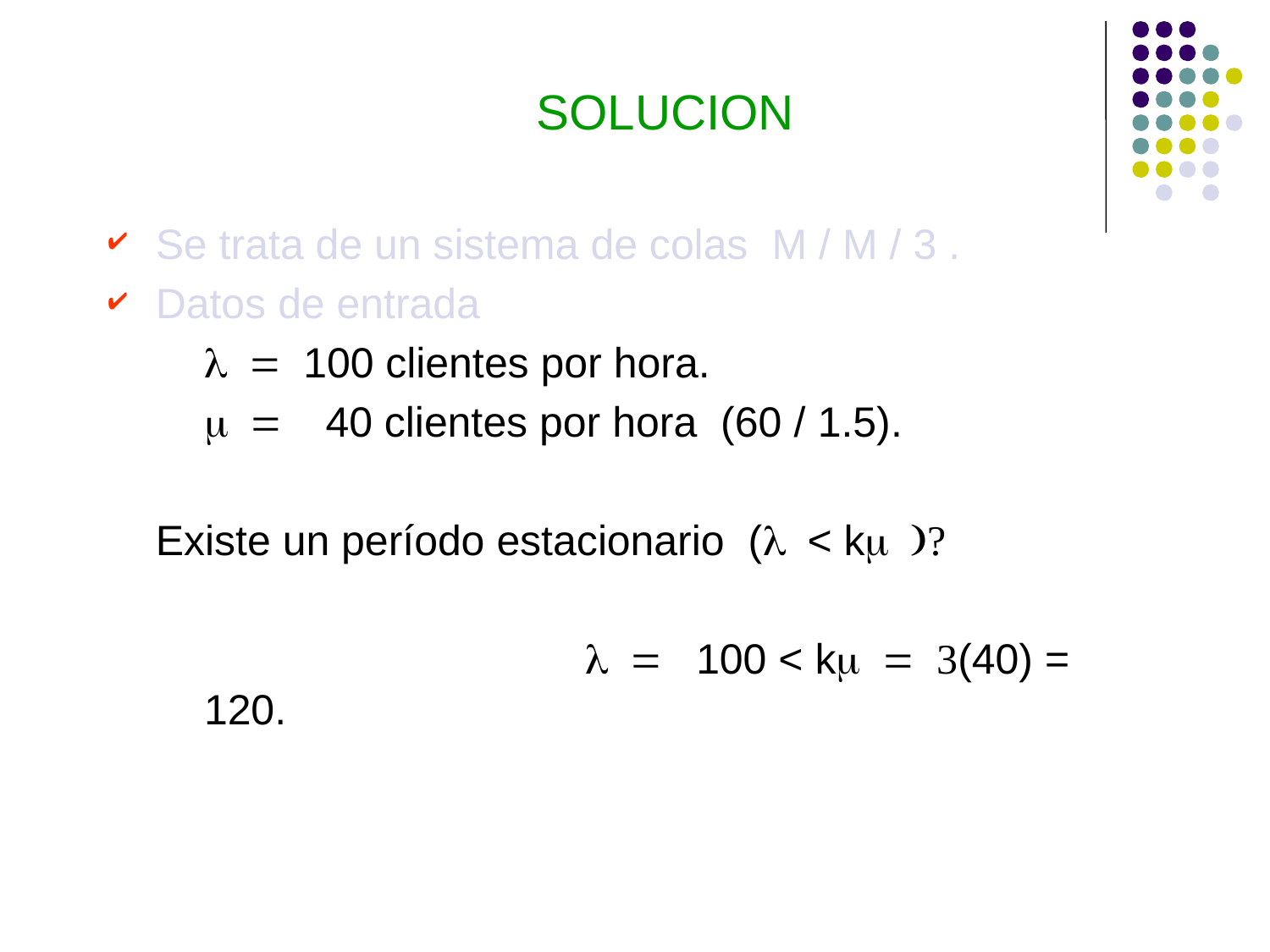

SOLUCION

Se trata de un sistema de colas  M / M / 3 .
Datos de entrada
	λ = 100 clientes por hora.
	μ =  40 clientes por hora  (60 / 1.5).

Existe un período estacionario  (λ < kμ )?

			      λ =  100 < kμ = 3(40) = 120.